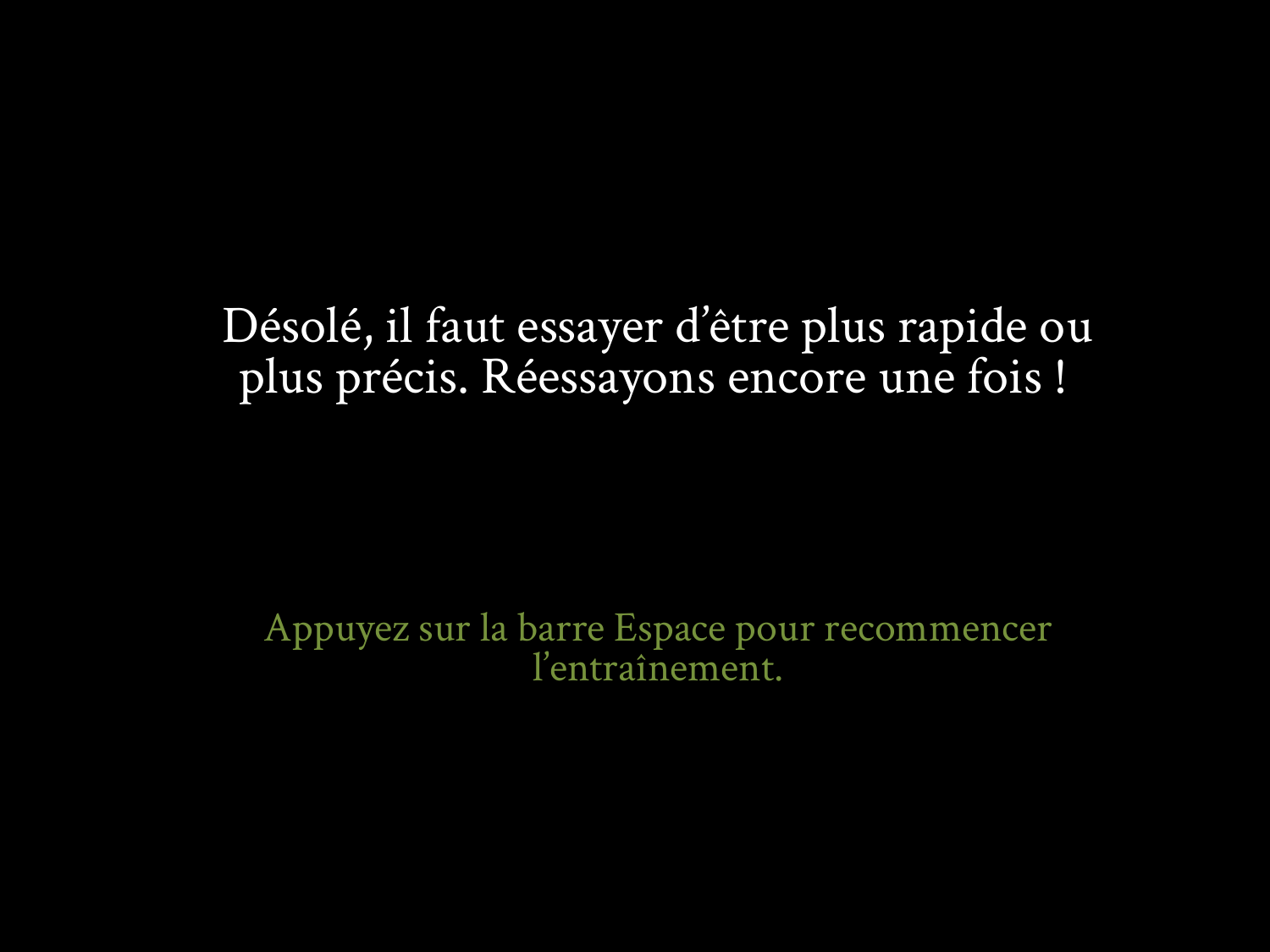

#
Désolé, il faut essayer d’être plus rapide ou plus précis. Réessayons encore une fois !

Appuyez sur la barre Espace pour recommencer l’entraînement.